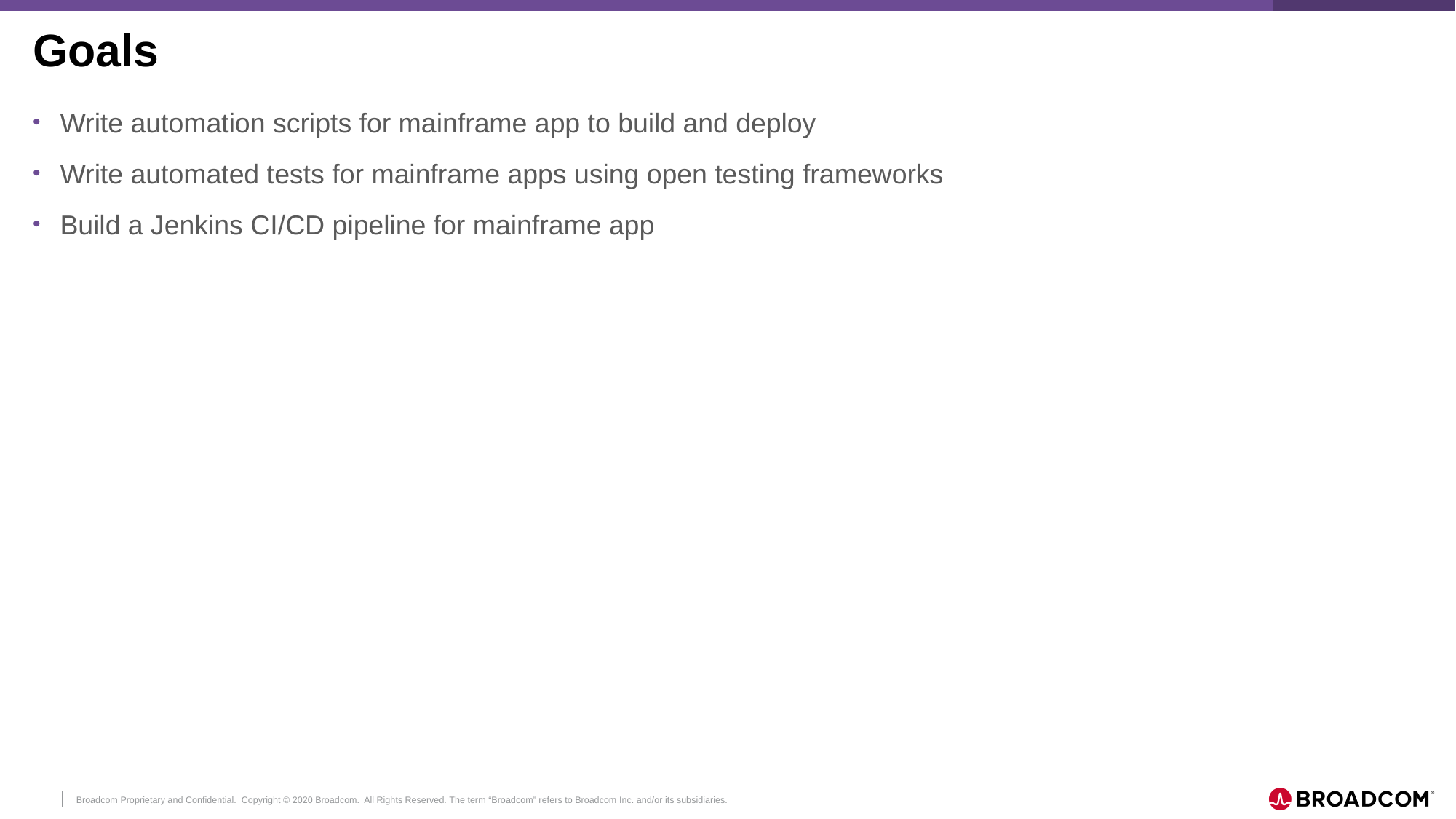

# Goals
Write automation scripts for mainframe app to build and deploy
Write automated tests for mainframe apps using open testing frameworks
Build a Jenkins CI/CD pipeline for mainframe app